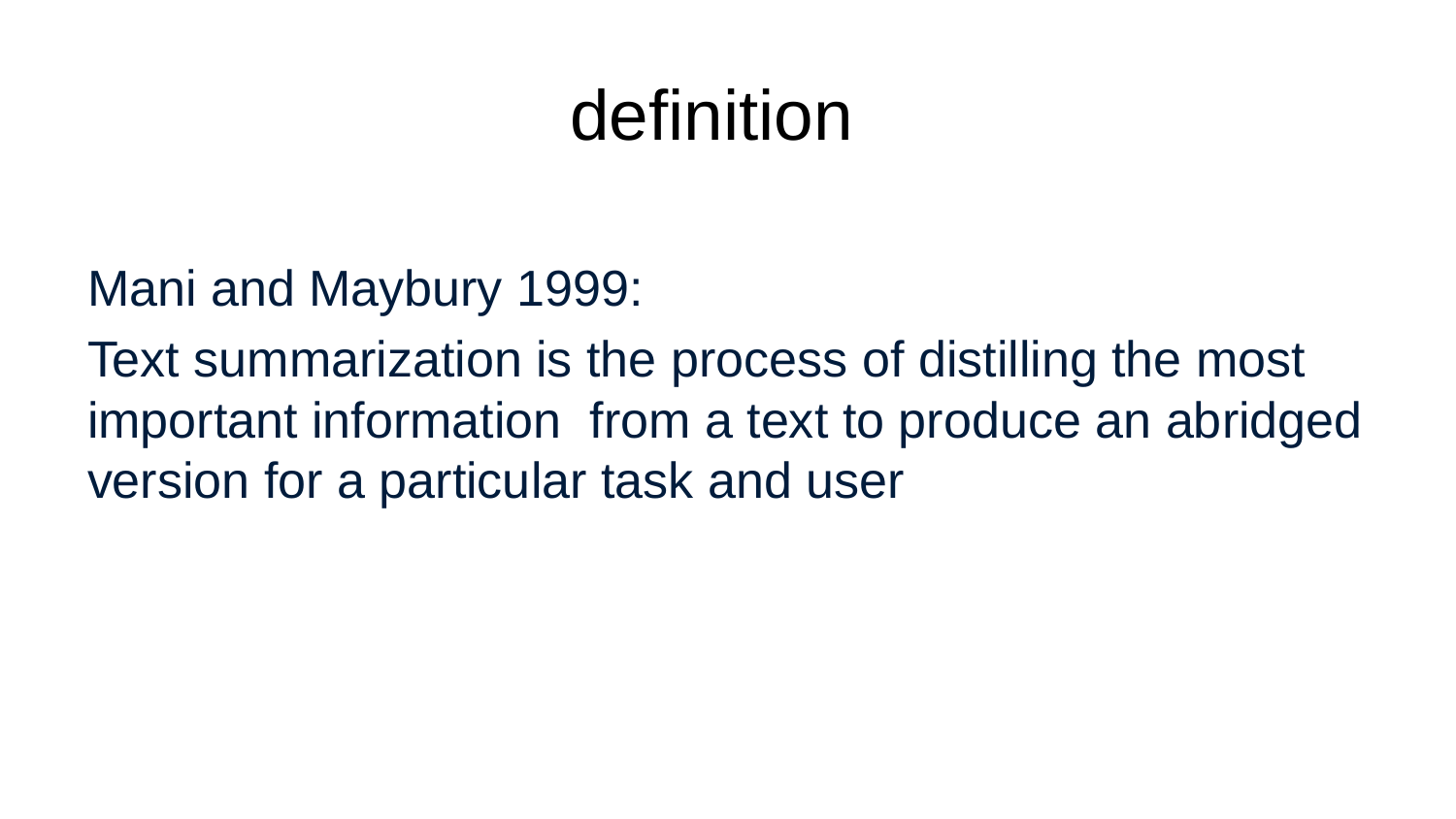

# definition
Mani and Maybury 1999:
Text summarization is the process of distilling the most important information  from a text to produce an abridged version for a particular task and user